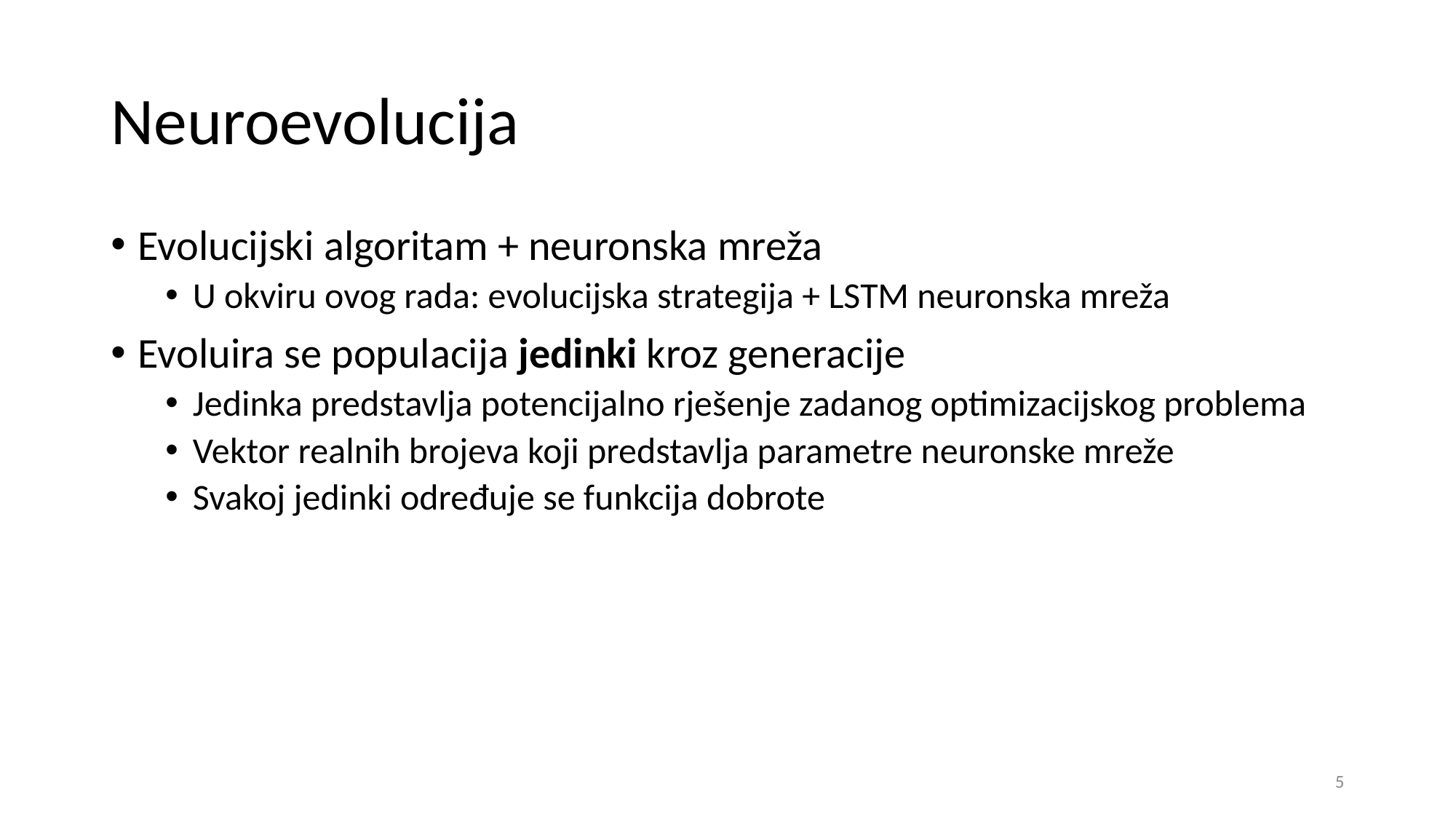

# Neuroevolucija
Evolucijski algoritam + neuronska mreža
U okviru ovog rada: evolucijska strategija + LSTM neuronska mreža
Evoluira se populacija jedinki kroz generacije
Jedinka predstavlja potencijalno rješenje zadanog optimizacijskog problema
Vektor realnih brojeva koji predstavlja parametre neuronske mreže
Svakoj jedinki određuje se funkcija dobrote

5